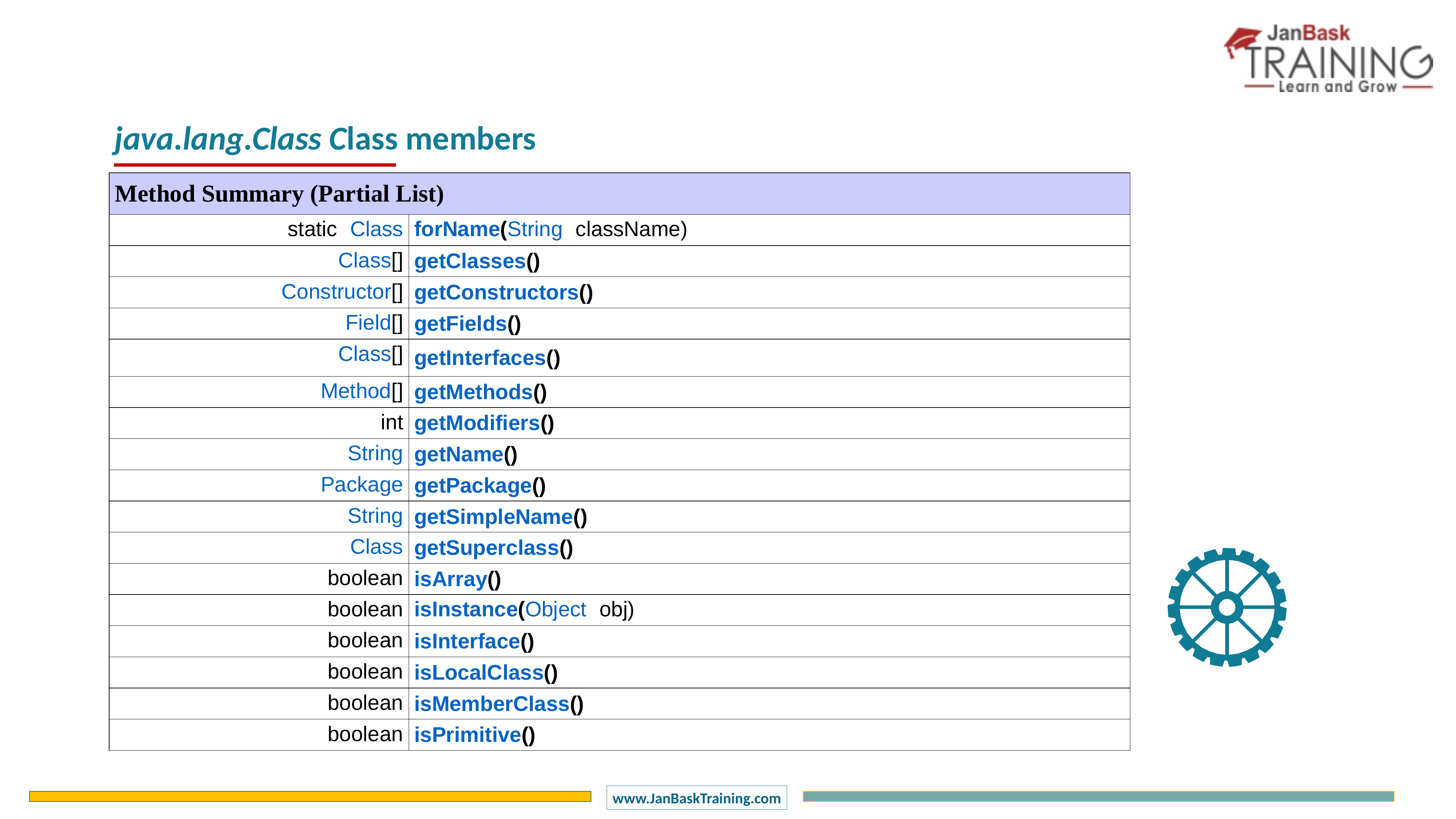

java.lang.Class Class members
| Method Summary (Partial List) |  |
| --- | --- |
| static Class | forName(String className) |
| Class[] | getClasses() |
| Constructor[] | getConstructors() |
| Field[] | getFields() |
| Class[] | getInterfaces() |
| Method[] | getMethods() |
| int | getModifiers() |
| String | getName() |
| Package | getPackage() |
| String | getSimpleName() |
| Class | getSuperclass() |
| boolean | isArray() |
| boolean | isInstance(Object obj) |
| boolean | isInterface() |
| boolean | isLocalClass() |
| boolean | isMemberClass() |
| boolean | isPrimitive() |